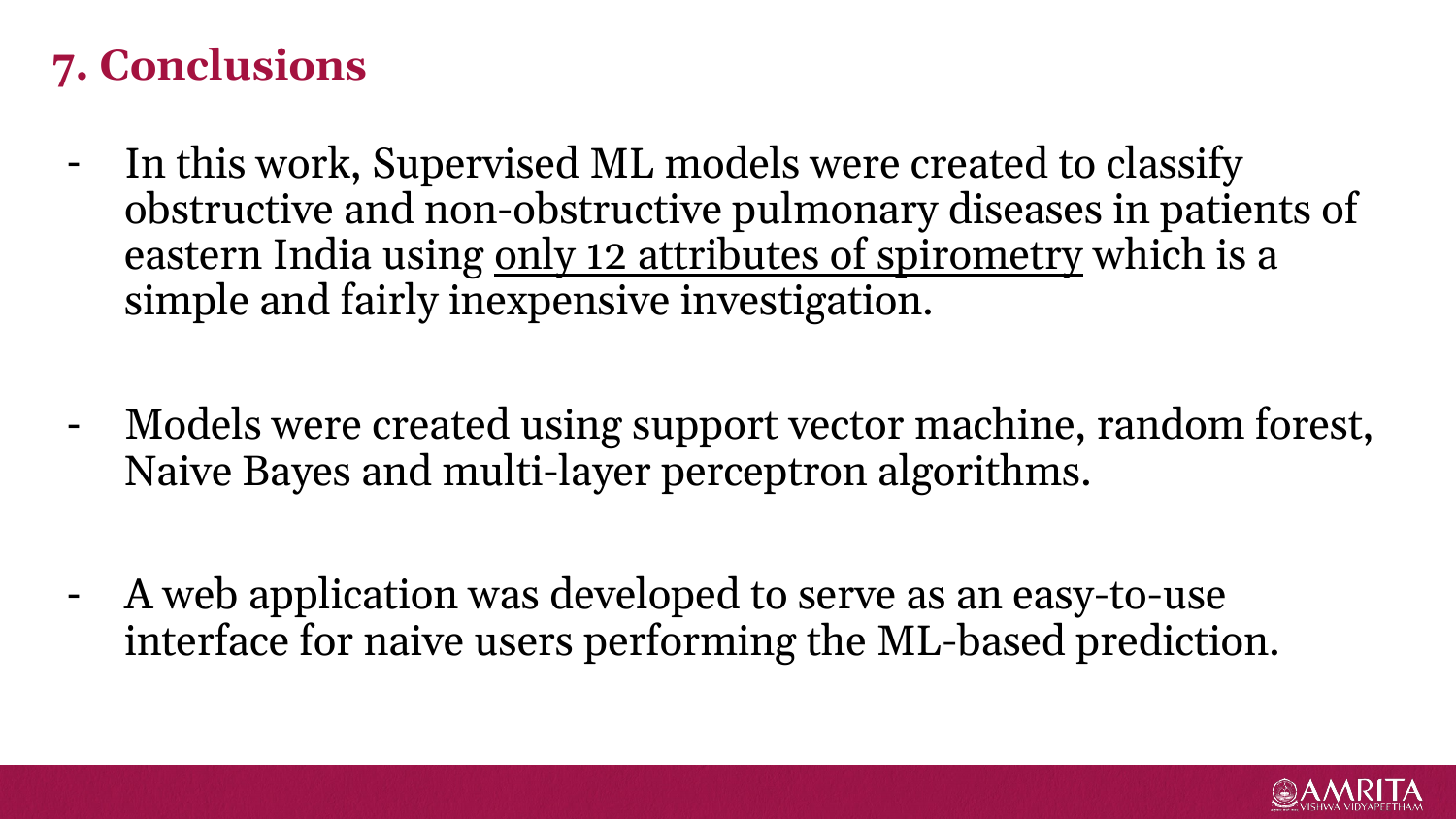

# 7. Conclusions
In this work, Supervised ML models were created to classify obstructive and non-obstructive pulmonary diseases in patients of eastern India using only 12 attributes of spirometry which is a simple and fairly inexpensive investigation.

Models were created using support vector machine, random forest, Naive Bayes and multi-layer perceptron algorithms.

A web application was developed to serve as an easy-to-use interface for naive users performing the ML-based prediction.